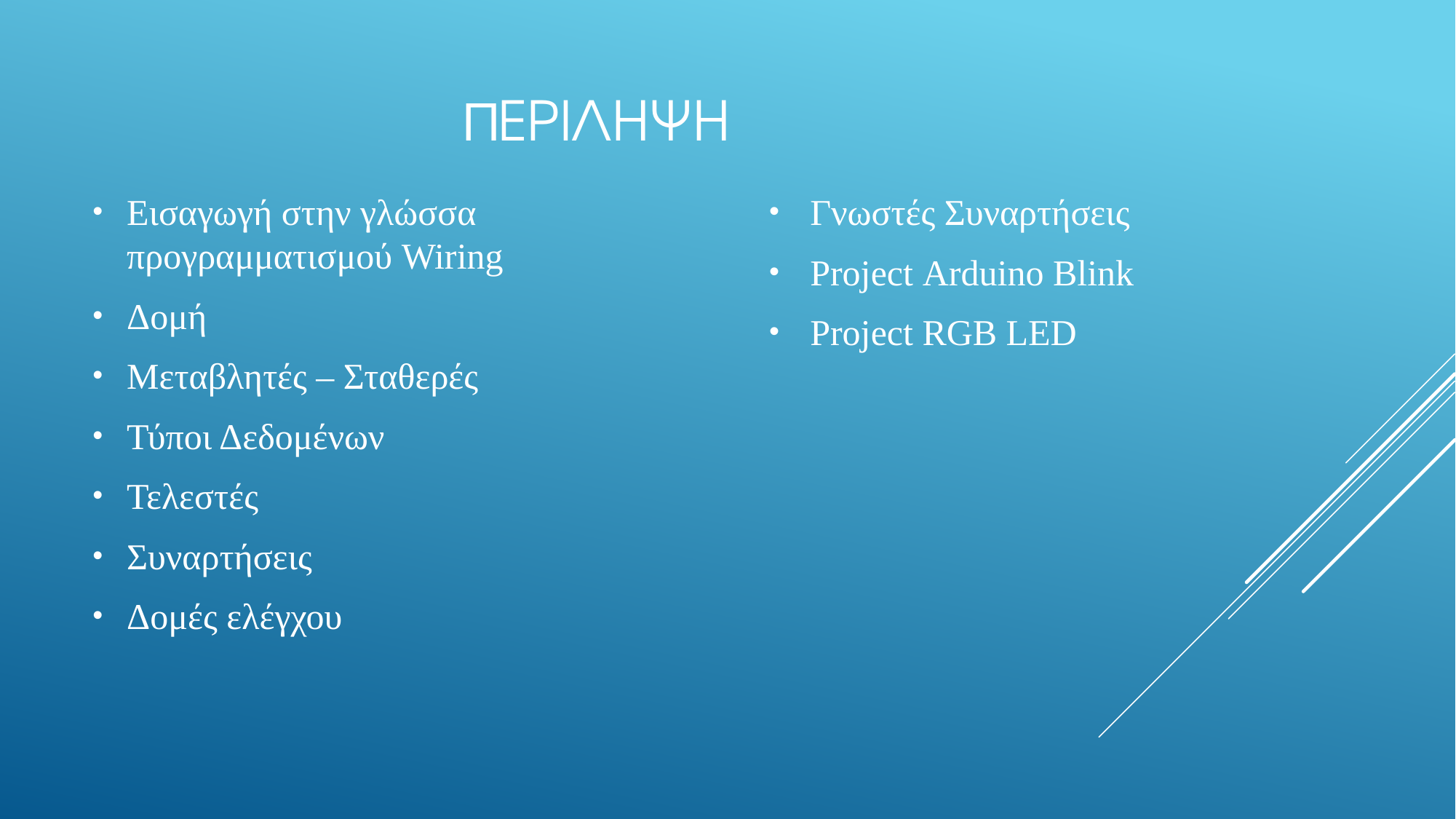

# Περιληψη
Γνωστές Συναρτήσεις
Project Αrduino Blink
Project RGB LED
Εισαγωγή στην γλώσσα προγραμματισμού Wiring
Δομή
Μεταβλητές – Σταθερές
Τύποι Δεδομένων
Τελεστές
Συναρτήσεις
Δομές ελέγχου